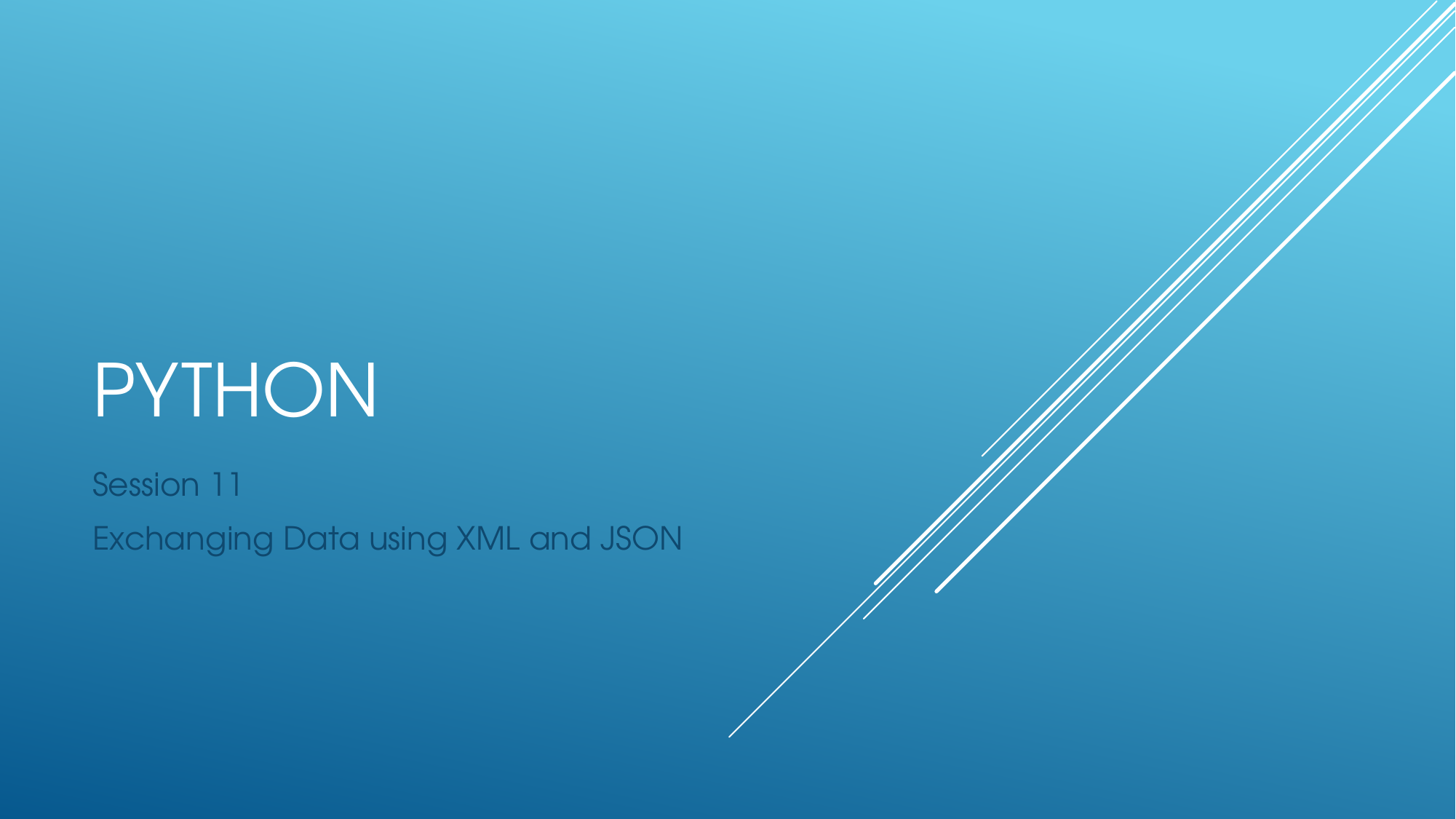

# PYTHON
Session 11
Exchanging Data using XML and JSON